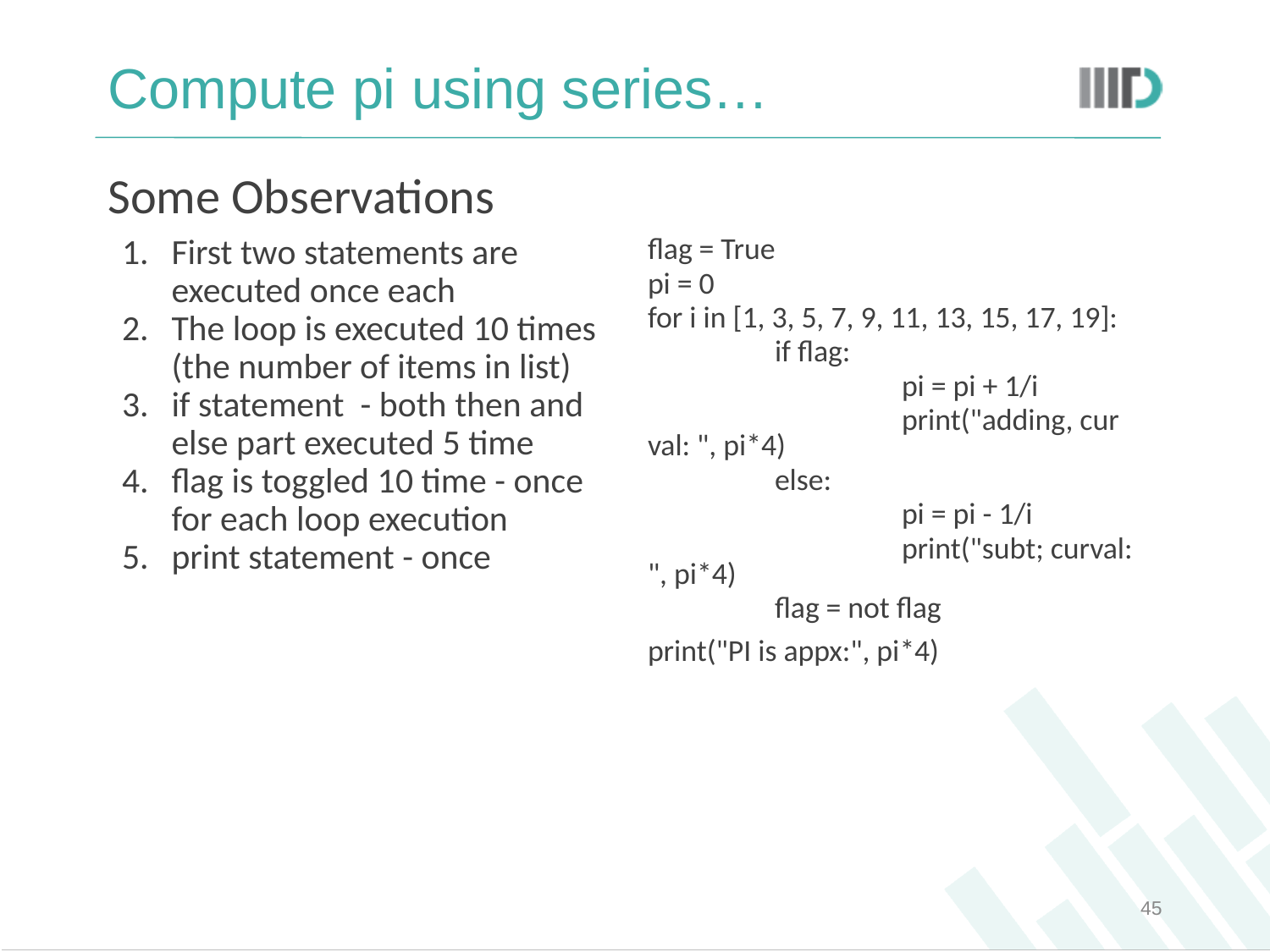

# Compute pi using series…
Some Observations
First two statements are executed once each
The loop is executed 10 times (the number of items in list)
if statement  - both then and else part executed 5 time
flag is toggled 10 time - once for each loop execution
print statement - once

flag = True
pi = 0
for i in [1, 3, 5, 7, 9, 11, 13, 15, 17, 19]:
	if flag:
    		pi = pi + 1/i
        		print("adding, cur val: ", pi*4)
	else:
    		pi = pi - 1/i
        		print("subt; curval: ", pi*4)
	flag = not flag
print("PI is appx:", pi*4)
45